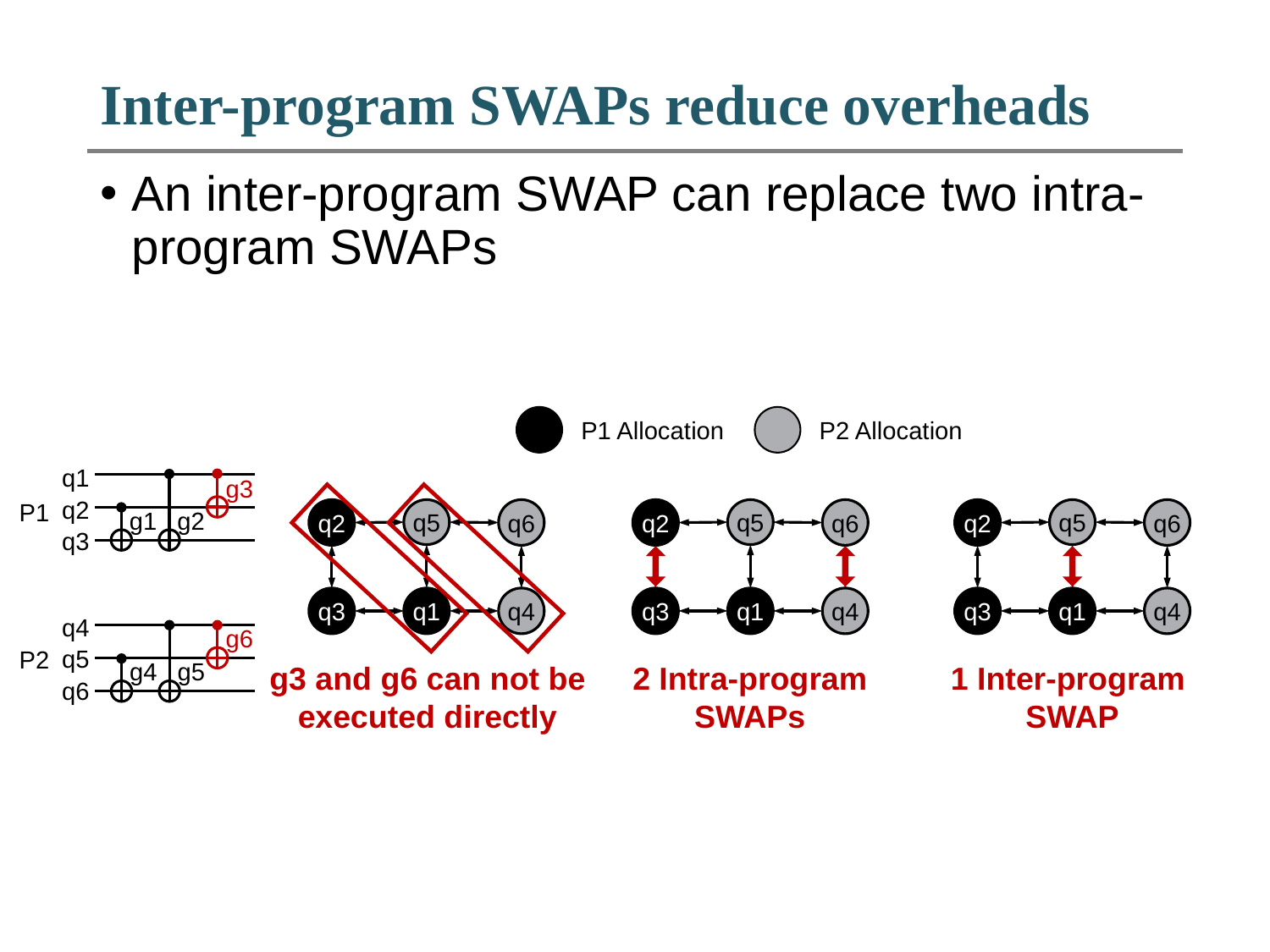

# Inter-program SWAPs reduce overheads
An inter-program SWAP can replace two intra-program SWAPs

P1 Allocation

P2 Allocation
q1
q2
q3
g3

P1
q2
q5
q6
q3
q1
q4
q2
q5
q6

q3
q1
q4
2 Intra-program SWAPs
q2
q5
q6

q3
q1
q4
1 Inter-program
SWAP
g1
g2

g3 and g6 can not be executed directly
q4
q5
q6
g6

P2
g4
g5